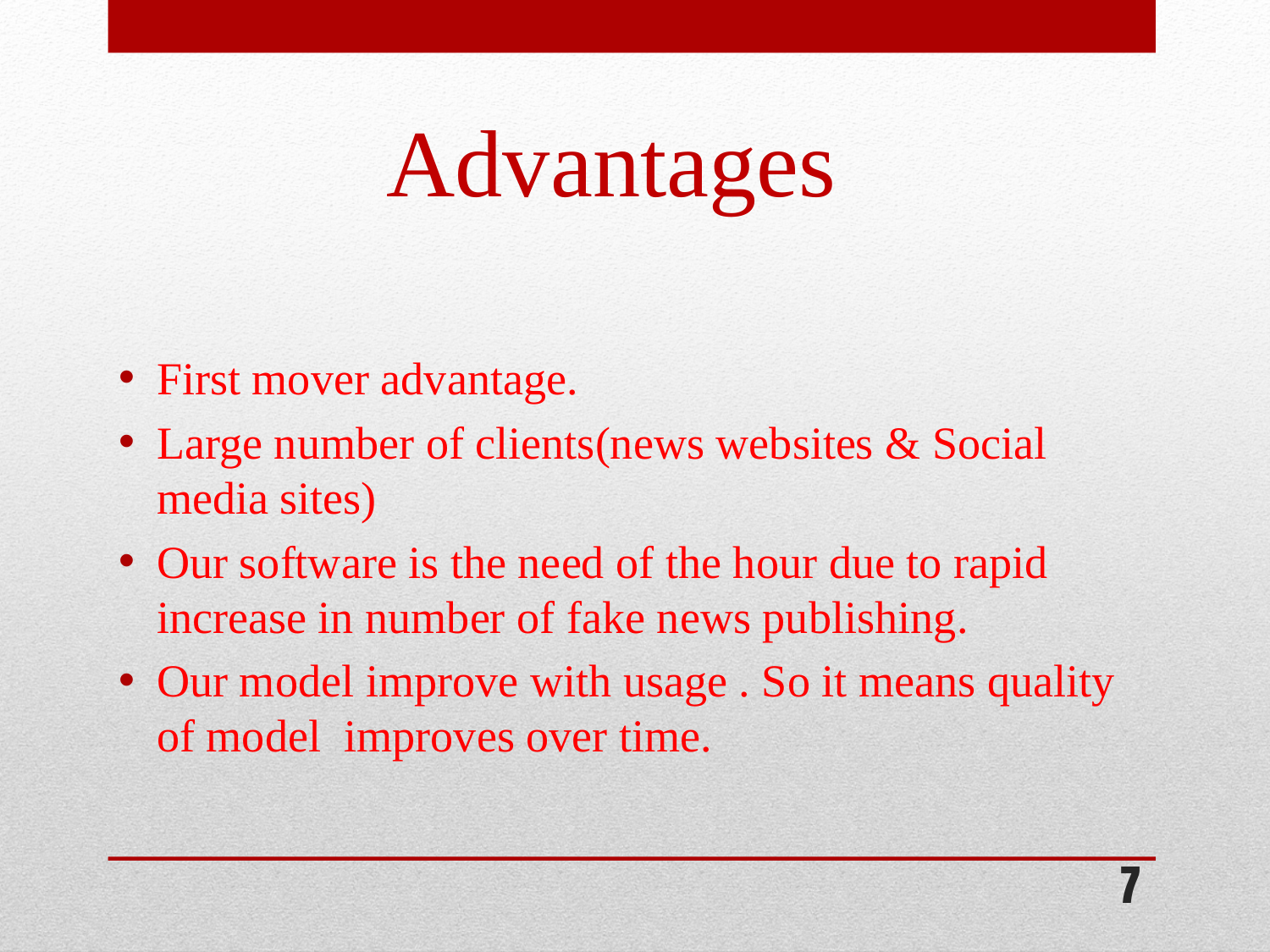

# Advantages
First mover advantage.
Large number of clients(news websites & Social media sites)
Our software is the need of the hour due to rapid increase in number of fake news publishing.
Our model improve with usage . So it means quality of model  improves over time.
7